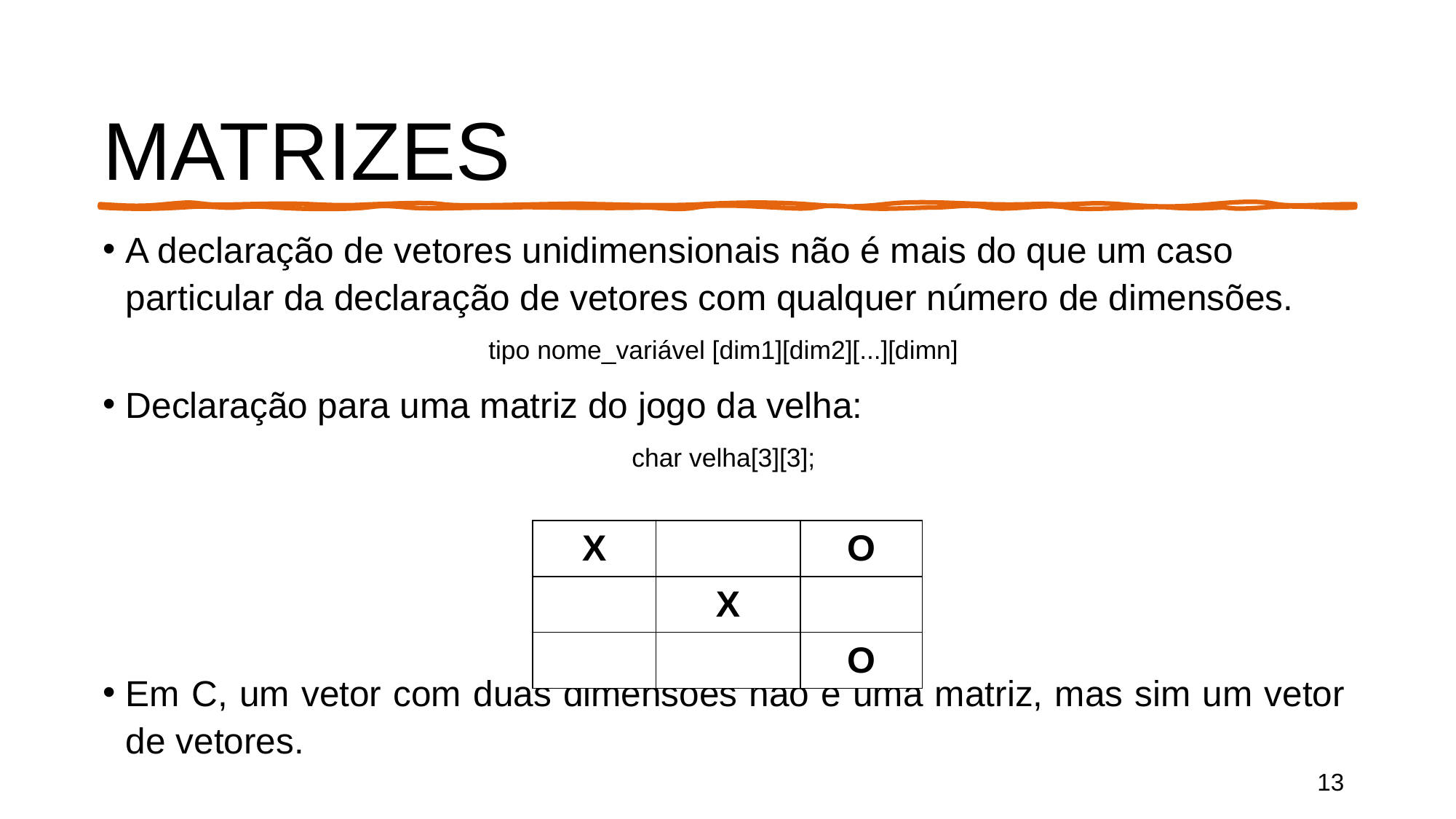

# MATRIZES
A declaração de vetores unidimensionais não é mais do que um caso particular da declaração de vetores com qualquer número de dimensões.
tipo nome_variável [dim1][dim2][...][dimn]
Declaração para uma matriz do jogo da velha:
char velha[3][3];

Em C, um vetor com duas dimensões não é uma matriz, mas sim um vetor de vetores.
| X |  | O |
| --- | --- | --- |
|  | X |  |
|  |  | O |
13